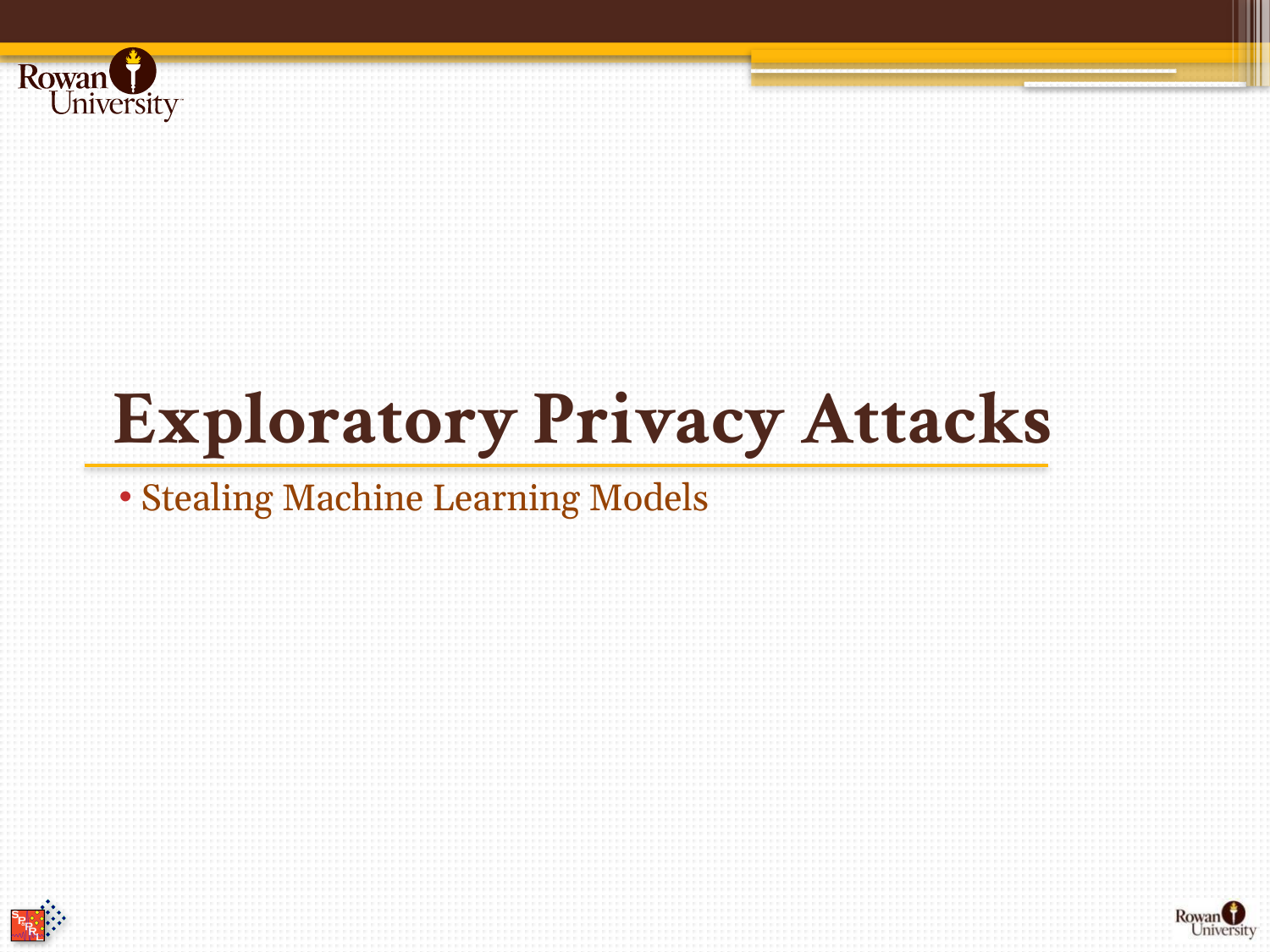

# Exploratory Privacy Attacks
 Stealing Machine Learning Models